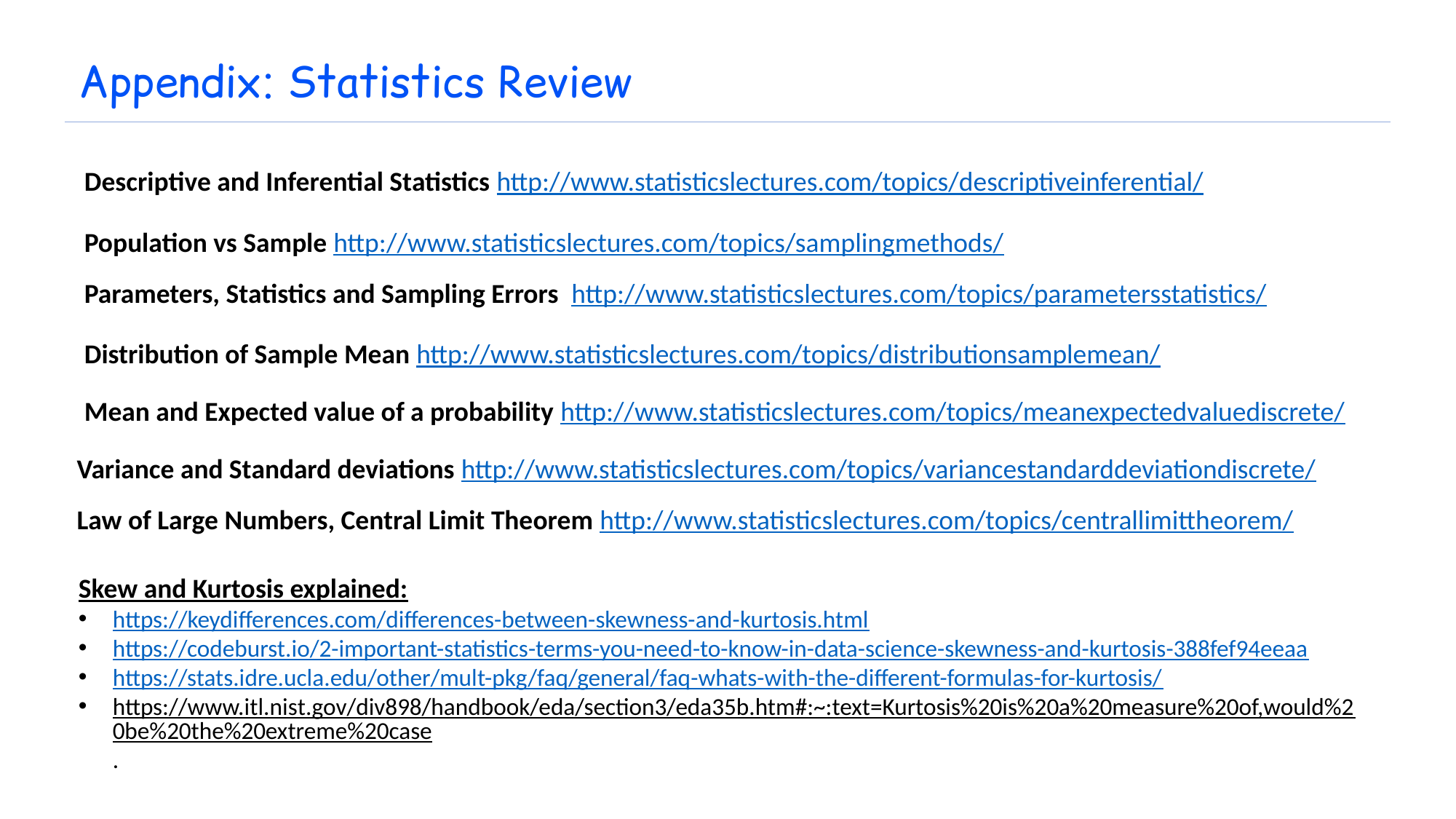

Appendix: Statistics Review
Descriptive and Inferential Statistics http://www.statisticslectures.com/topics/descriptiveinferential/

Population vs Sample http://www.statisticslectures.com/topics/samplingmethods/
Parameters, Statistics and Sampling Errors  http://www.statisticslectures.com/topics/parametersstatistics/
Distribution of Sample Mean http://www.statisticslectures.com/topics/distributionsamplemean/
Mean and Expected value of a probability http://www.statisticslectures.com/topics/meanexpectedvaluediscrete/

Variance and Standard deviations http://www.statisticslectures.com/topics/variancestandarddeviationdiscrete/
Law of Large Numbers, Central Limit Theorem http://www.statisticslectures.com/topics/centrallimittheorem/
Skew and Kurtosis explained:
https://keydifferences.com/differences-between-skewness-and-kurtosis.html
https://codeburst.io/2-important-statistics-terms-you-need-to-know-in-data-science-skewness-and-kurtosis-388fef94eeaa
https://stats.idre.ucla.edu/other/mult-pkg/faq/general/faq-whats-with-the-different-formulas-for-kurtosis/
https://www.itl.nist.gov/div898/handbook/eda/section3/eda35b.htm#:~:text=Kurtosis%20is%20a%20measure%20of,would%20be%20the%20extreme%20case.